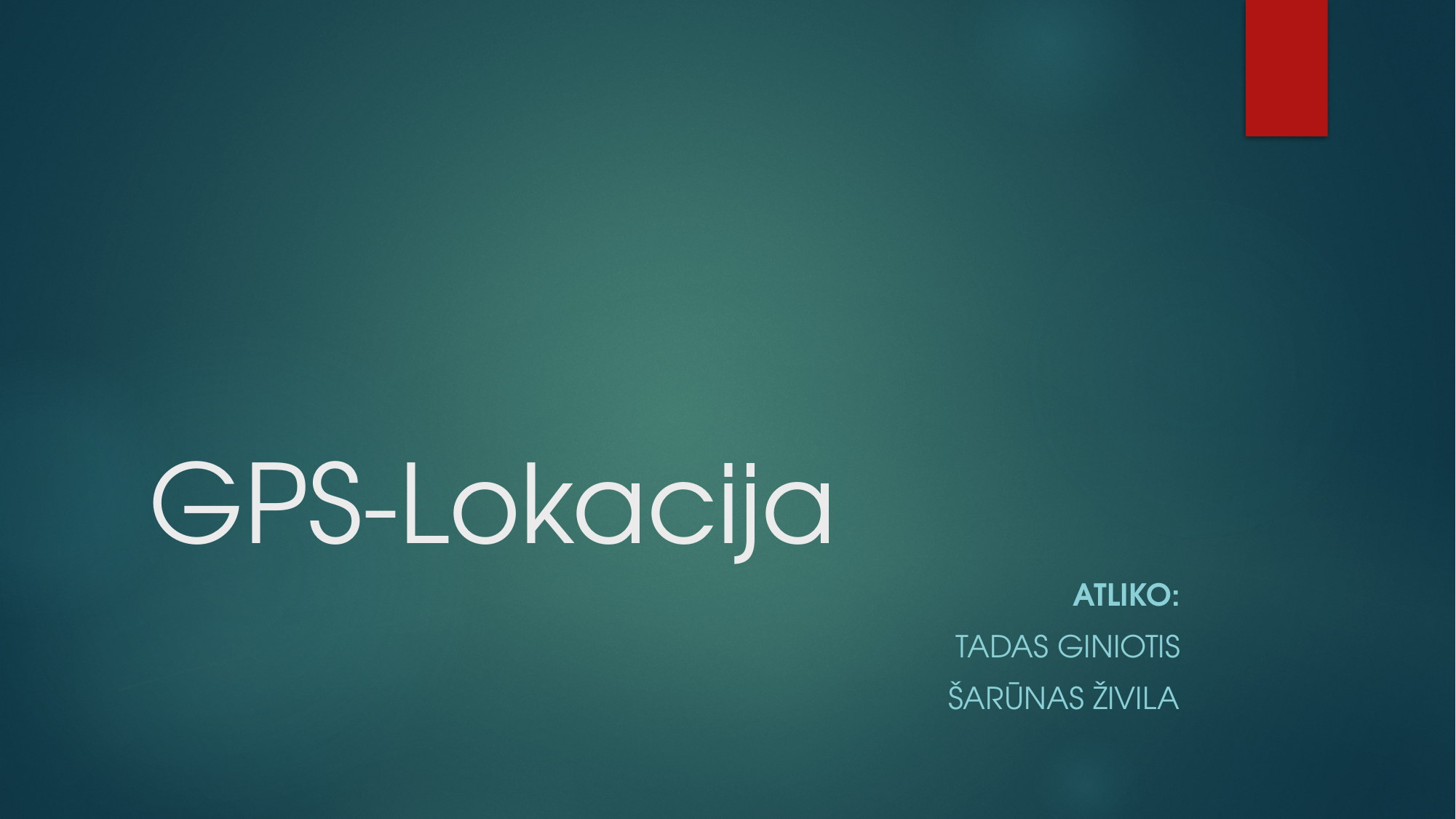

# GPS-Lokacija
Atliko:
Tadas Giniotis
Šarūnas Živila